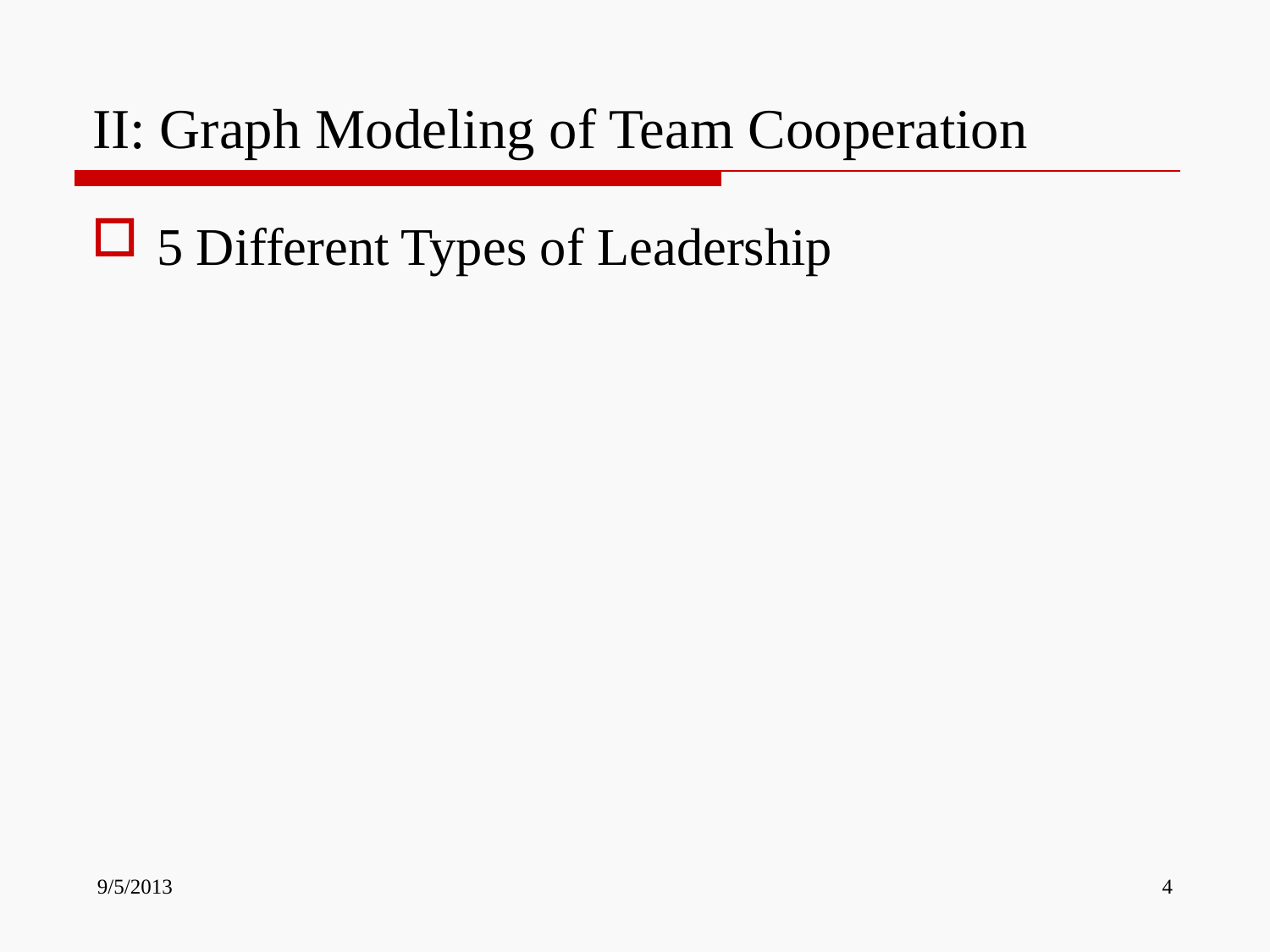

# II: Graph Modeling of Team Cooperation
5 Different Types of Leadership
9/5/2013
4